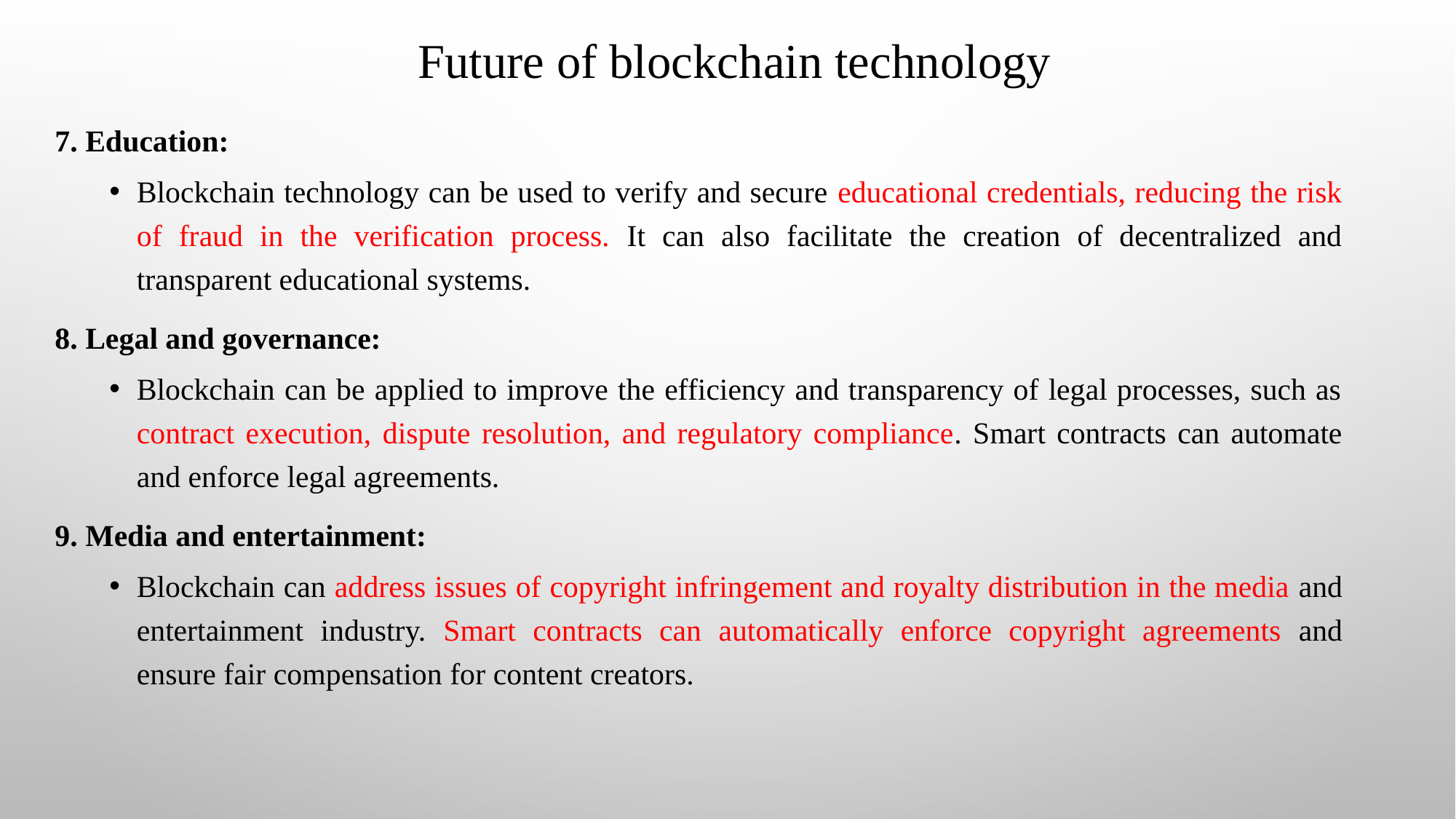

# Future of blockchain technology
7. Education:
Blockchain technology can be used to verify and secure educational credentials, reducing the risk of fraud in the verification process. It can also facilitate the creation of decentralized and transparent educational systems.
8. Legal and governance:
Blockchain can be applied to improve the efficiency and transparency of legal processes, such as contract execution, dispute resolution, and regulatory compliance. Smart contracts can automate and enforce legal agreements.
9. Media and entertainment:
Blockchain can address issues of copyright infringement and royalty distribution in the media and entertainment industry. Smart contracts can automatically enforce copyright agreements and ensure fair compensation for content creators.